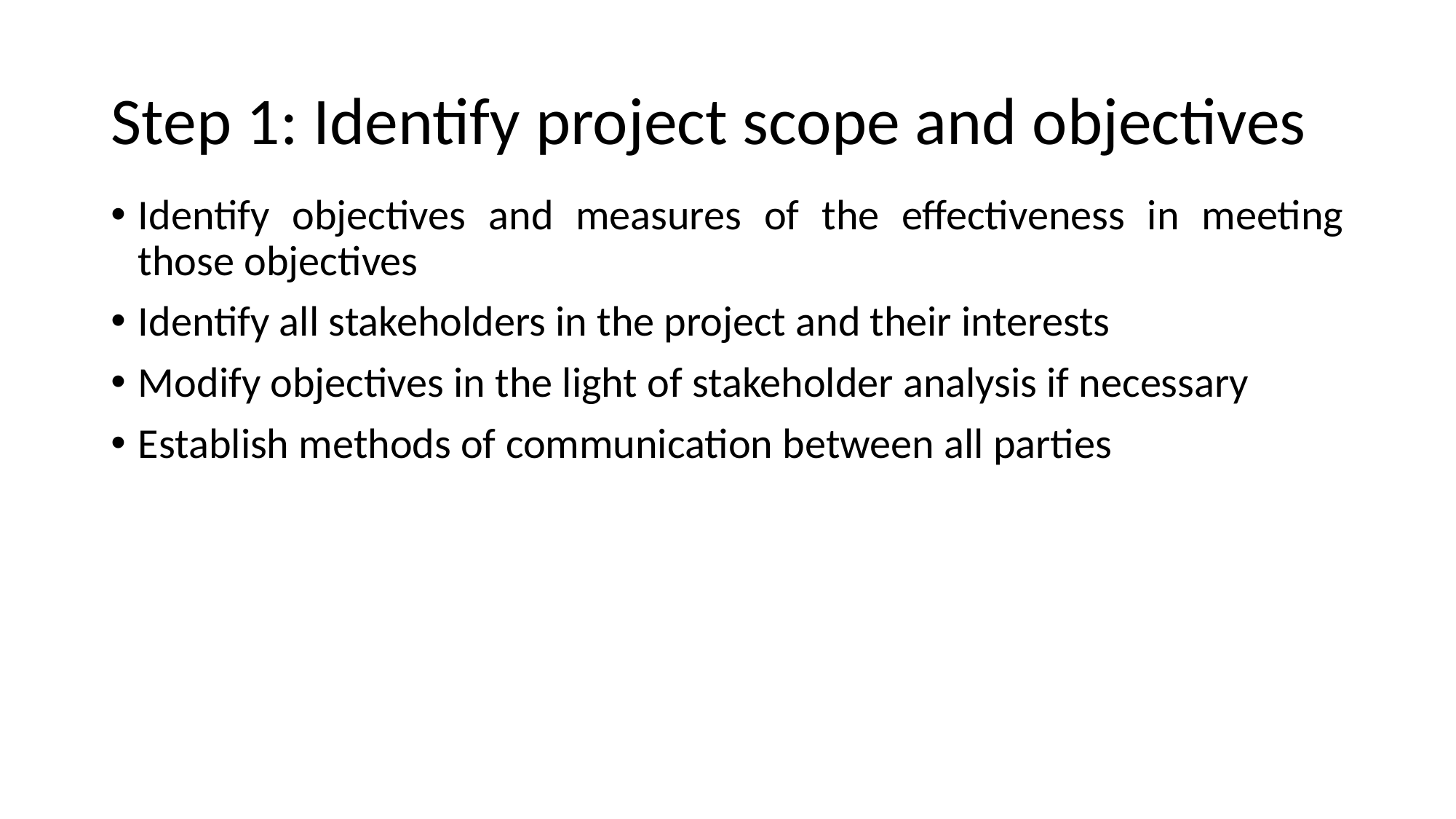

# Step 1: Identify project scope and objectives
Identify objectives and measures of the effectiveness in meeting those objectives
Identify all stakeholders in the project and their interests
Modify objectives in the light of stakeholder analysis if necessary
Establish methods of communication between all parties